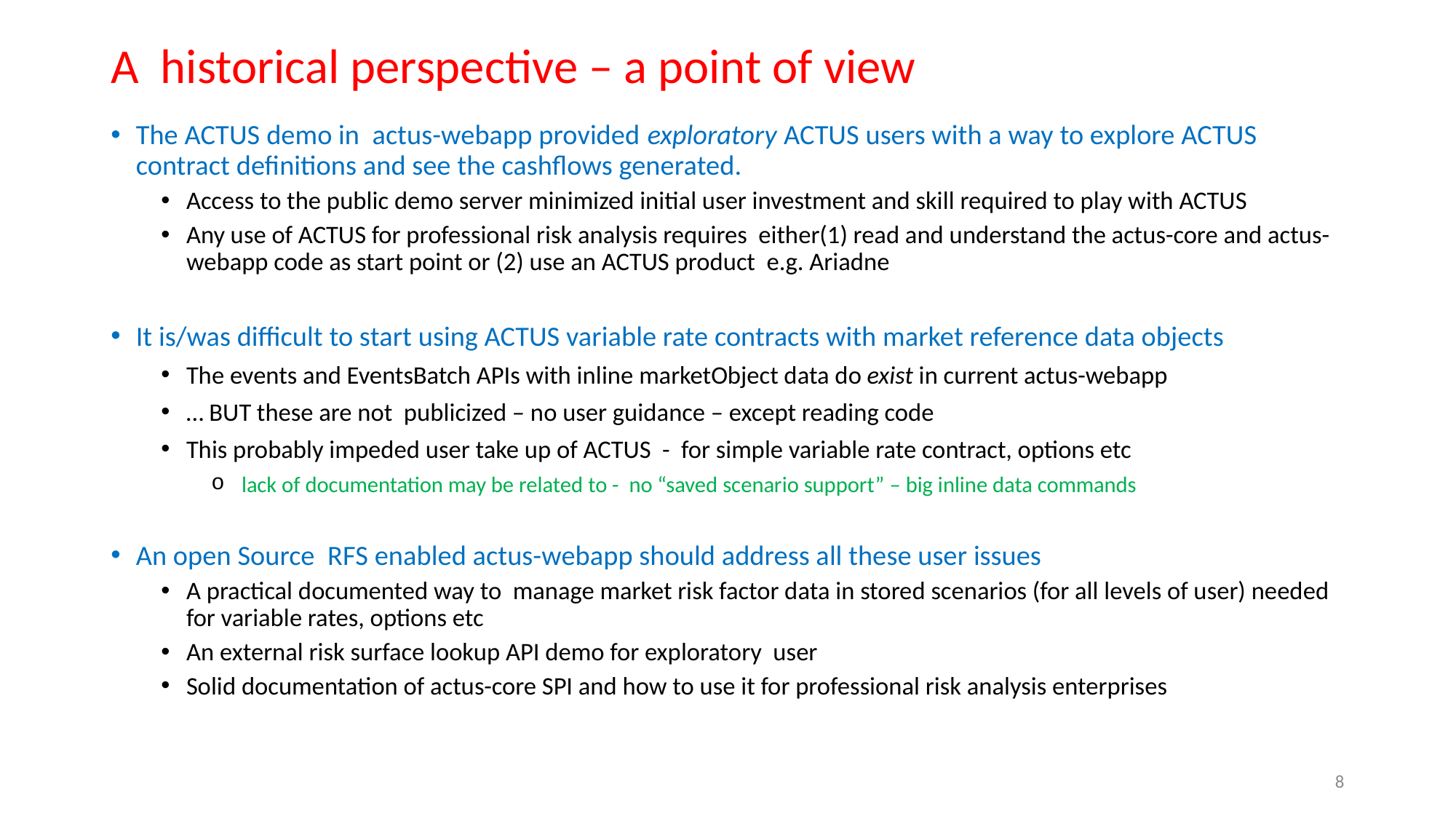

# A  historical perspective – a point of view
The ACTUS demo in  actus-webapp provided exploratory ACTUS users with a way to explore ACTUS contract definitions and see the cashflows generated.
Access to the public demo server minimized initial user investment and skill required to play with ACTUS
Any use of ACTUS for professional risk analysis requires  either(1) read and understand the actus-core and actus-webapp code as start point or (2) use an ACTUS product  e.g. Ariadne

It is/was difficult to start using ACTUS variable rate contracts with market reference data objects
The events and EventsBatch APIs with inline marketObject data do exist in current actus-webapp
… BUT these are not  publicized – no user guidance – except reading code
This probably impeded user take up of ACTUS  -  for simple variable rate contract, options etc
 lack of documentation may be related to -  no “saved scenario support” – big inline data commands

An open Source  RFS enabled actus-webapp should address all these user issues
A practical documented way to  manage market risk factor data in stored scenarios (for all levels of user) needed for variable rates, options etc
An external risk surface lookup API demo for exploratory  user
Solid documentation of actus-core SPI and how to use it for professional risk analysis enterprises

8